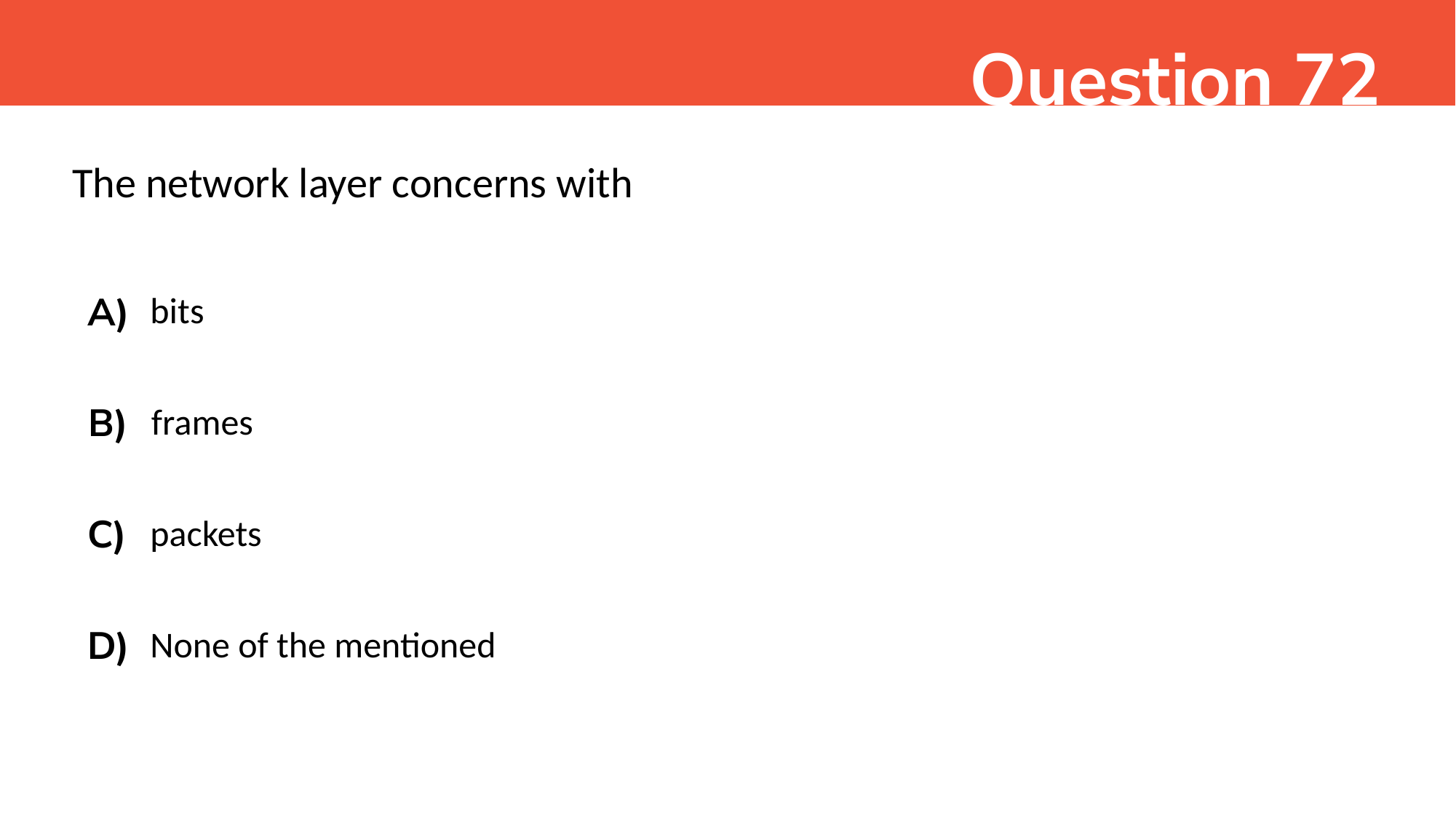

Question 72
   The network layer concerns with
A)
bits
B)
frames
C)
packets
D)
None of the mentioned